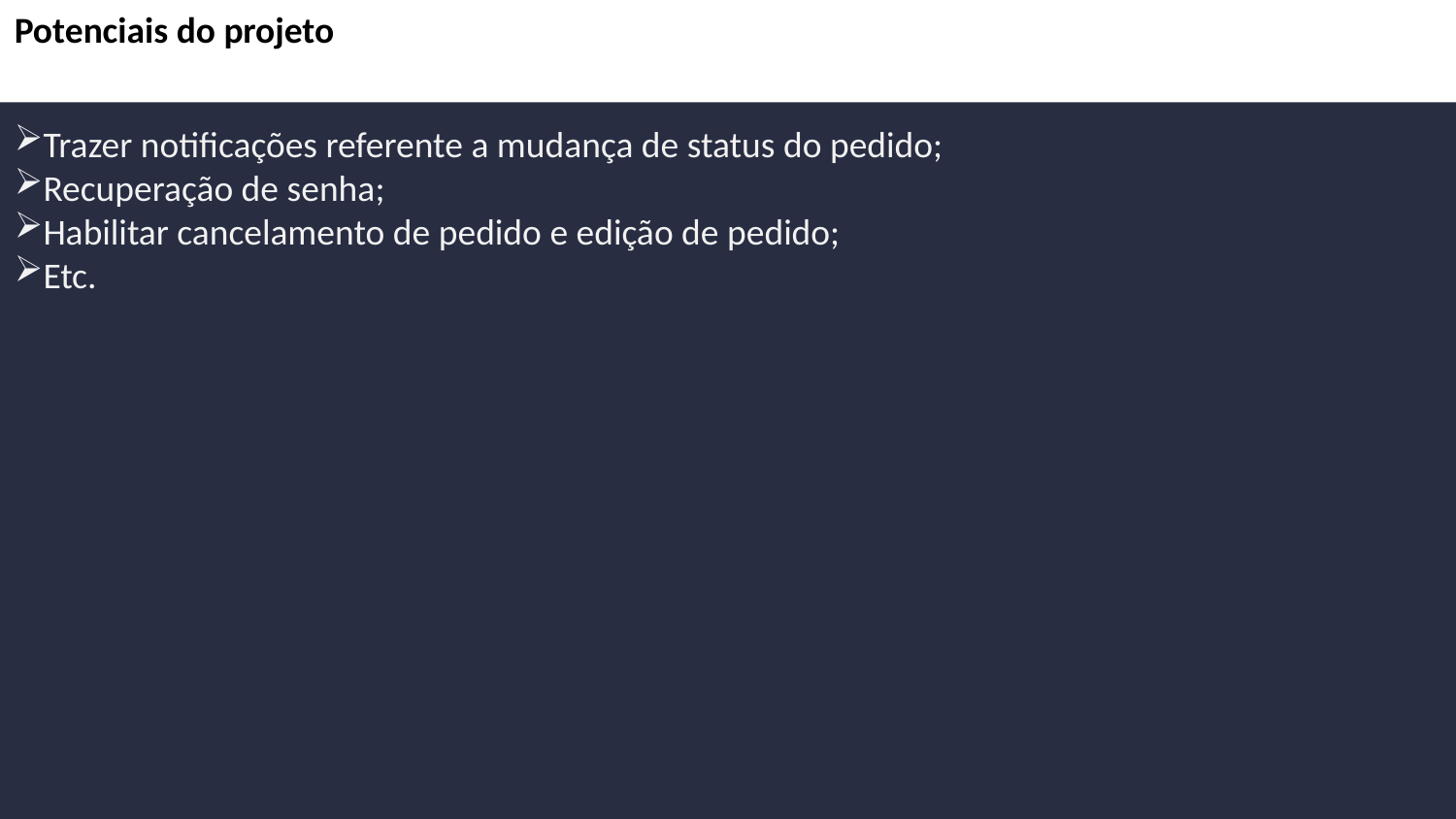

Potenciais do projeto
Trazer notificações referente a mudança de status do pedido;
Recuperação de senha;
Habilitar cancelamento de pedido e edição de pedido;
Etc.